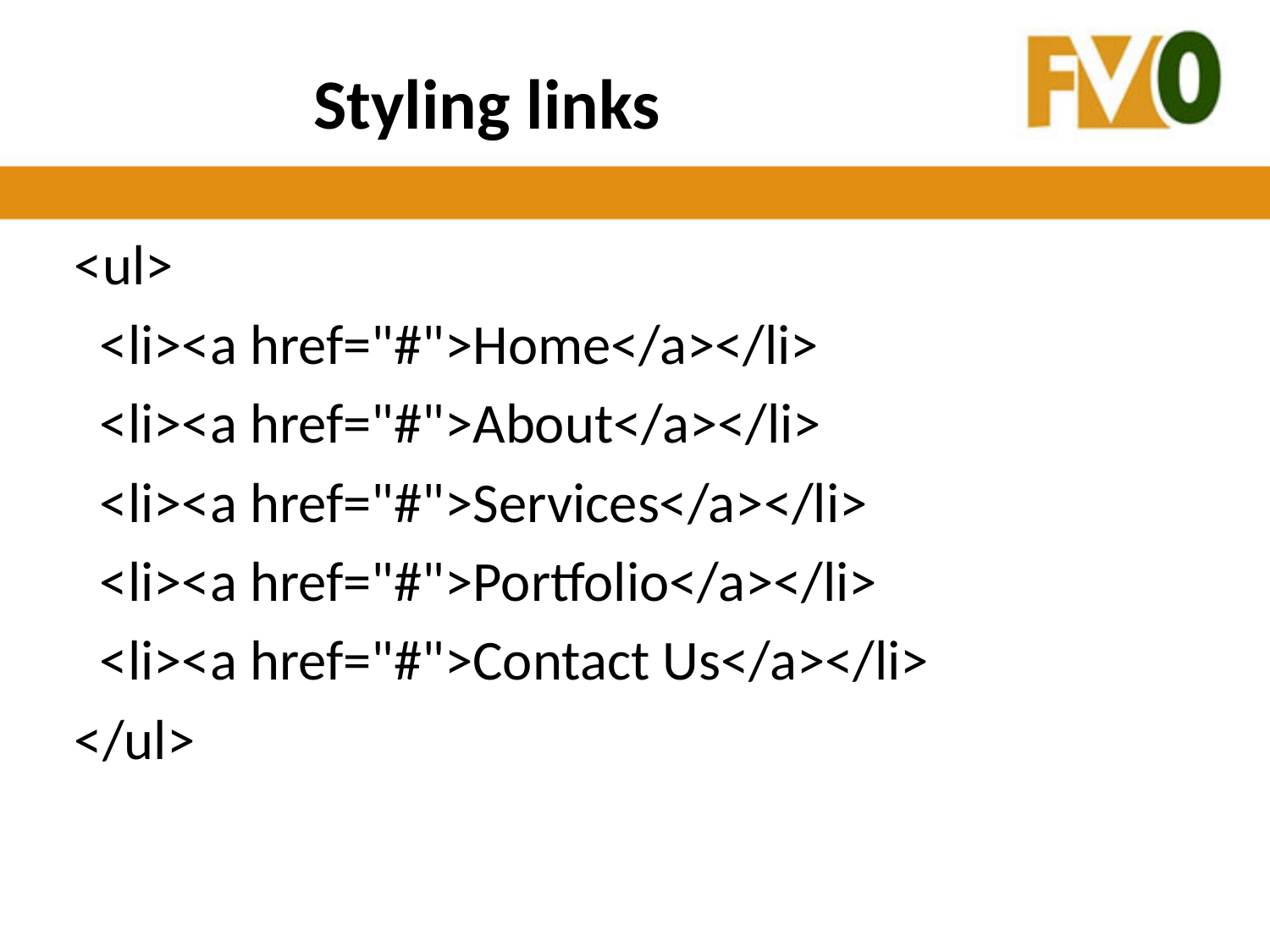

# Styling links
<ul>
  <li><a href="#">Home</a></li>
  <li><a href="#">About</a></li>
  <li><a href="#">Services</a></li>
  <li><a href="#">Portfolio</a></li>
  <li><a href="#">Contact Us</a></li>
</ul>